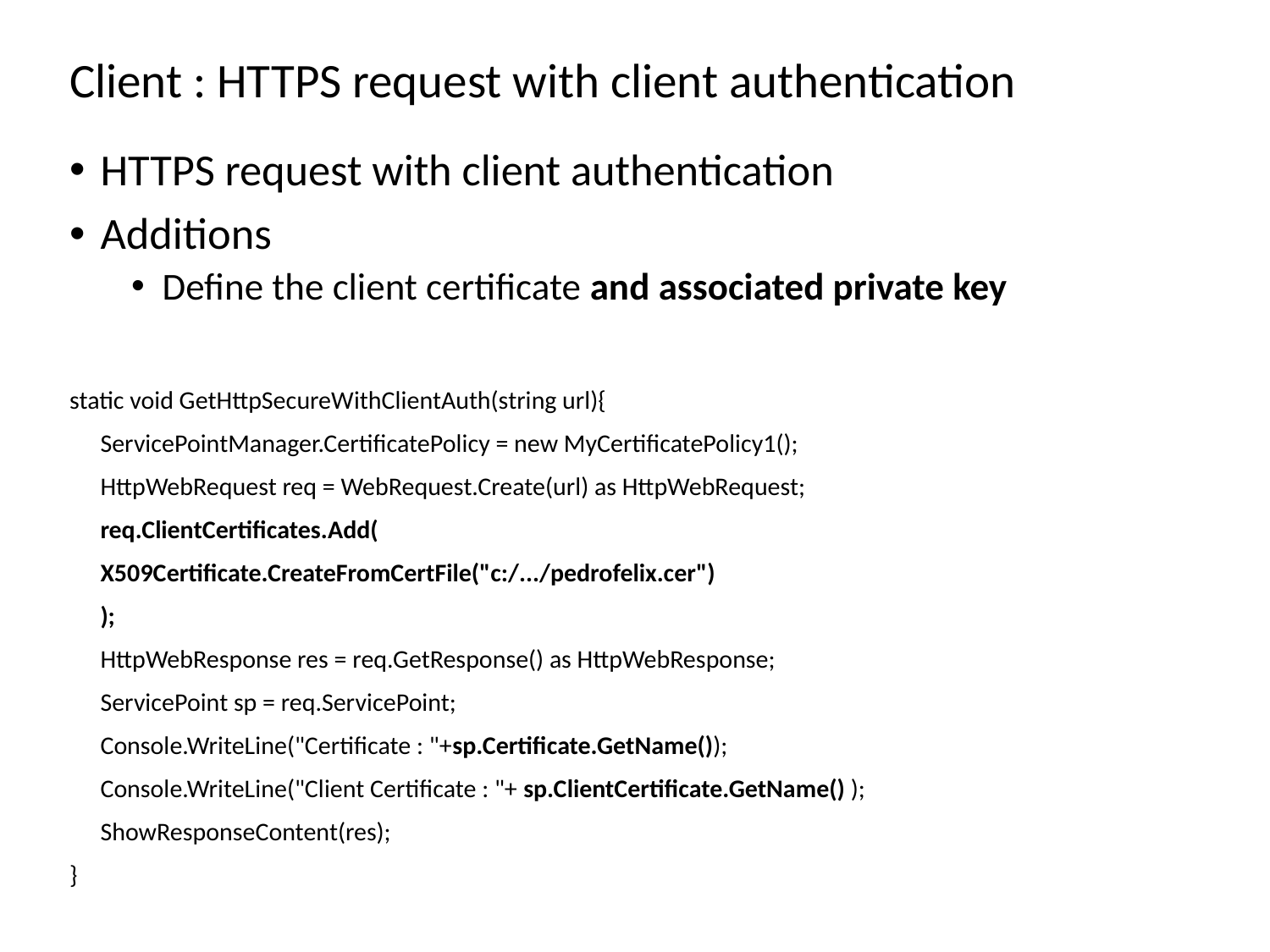

# Client : HTTPS request with client authentication
HTTPS request with client authentication
Additions
Define the client certificate and associated private key

static void GetHttpSecureWithClientAuth(string url){
	ServicePointManager.CertificatePolicy = new MyCertificatePolicy1();
	HttpWebRequest req = WebRequest.Create(url) as HttpWebRequest;
	req.ClientCertificates.Add(
		X509Certificate.CreateFromCertFile("c:/.../pedrofelix.cer")
	);
	HttpWebResponse res = req.GetResponse() as HttpWebResponse;
	ServicePoint sp = req.ServicePoint;
	Console.WriteLine("Certificate : "+sp.Certificate.GetName());
	Console.WriteLine("Client Certificate : "+ sp.ClientCertificate.GetName() );
	ShowResponseContent(res);
}